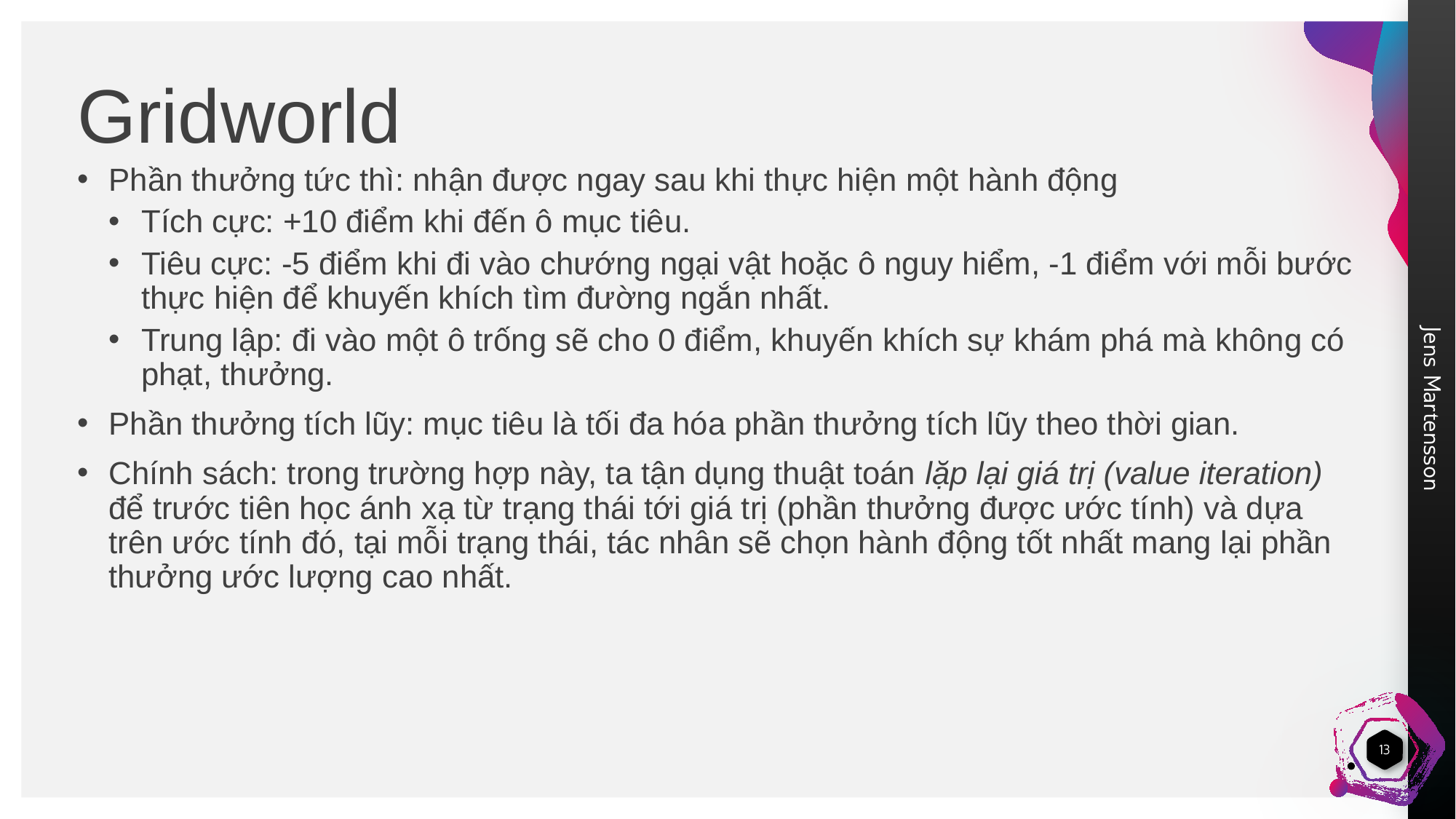

# Gridworld
Phần thưởng tức thì: nhận được ngay sau khi thực hiện một hành động
Tích cực: +10 điểm khi đến ô mục tiêu.
Tiêu cực: -5 điểm khi đi vào chướng ngại vật hoặc ô nguy hiểm, -1 điểm với mỗi bước thực hiện để khuyến khích tìm đường ngắn nhất.
Trung lập: đi vào một ô trống sẽ cho 0 điểm, khuyến khích sự khám phá mà không có phạt, thưởng.
Phần thưởng tích lũy: mục tiêu là tối đa hóa phần thưởng tích lũy theo thời gian.
Chính sách: trong trường hợp này, ta tận dụng thuật toán lặp lại giá trị (value iteration) để trước tiên học ánh xạ từ trạng thái tới giá trị (phần thưởng được ước tính) và dựa trên ước tính đó, tại mỗi trạng thái, tác nhân sẽ chọn hành động tốt nhất mang lại phần thưởng ước lượng cao nhất.

13